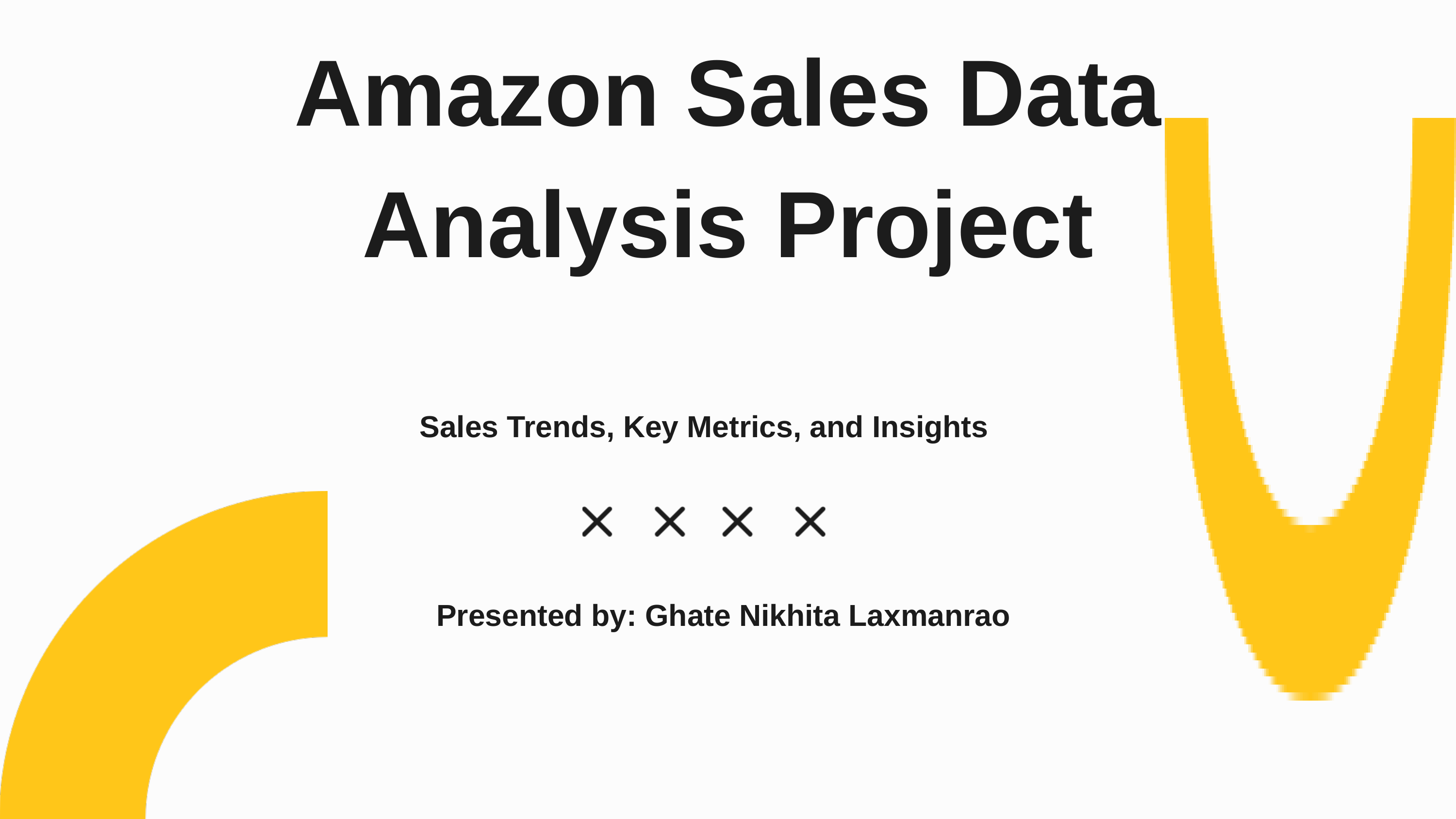

Amazon Sales Data Analysis Project

Sales Trends, Key Metrics, and Insights

Presented by: Ghate Nikhita Laxmanrao